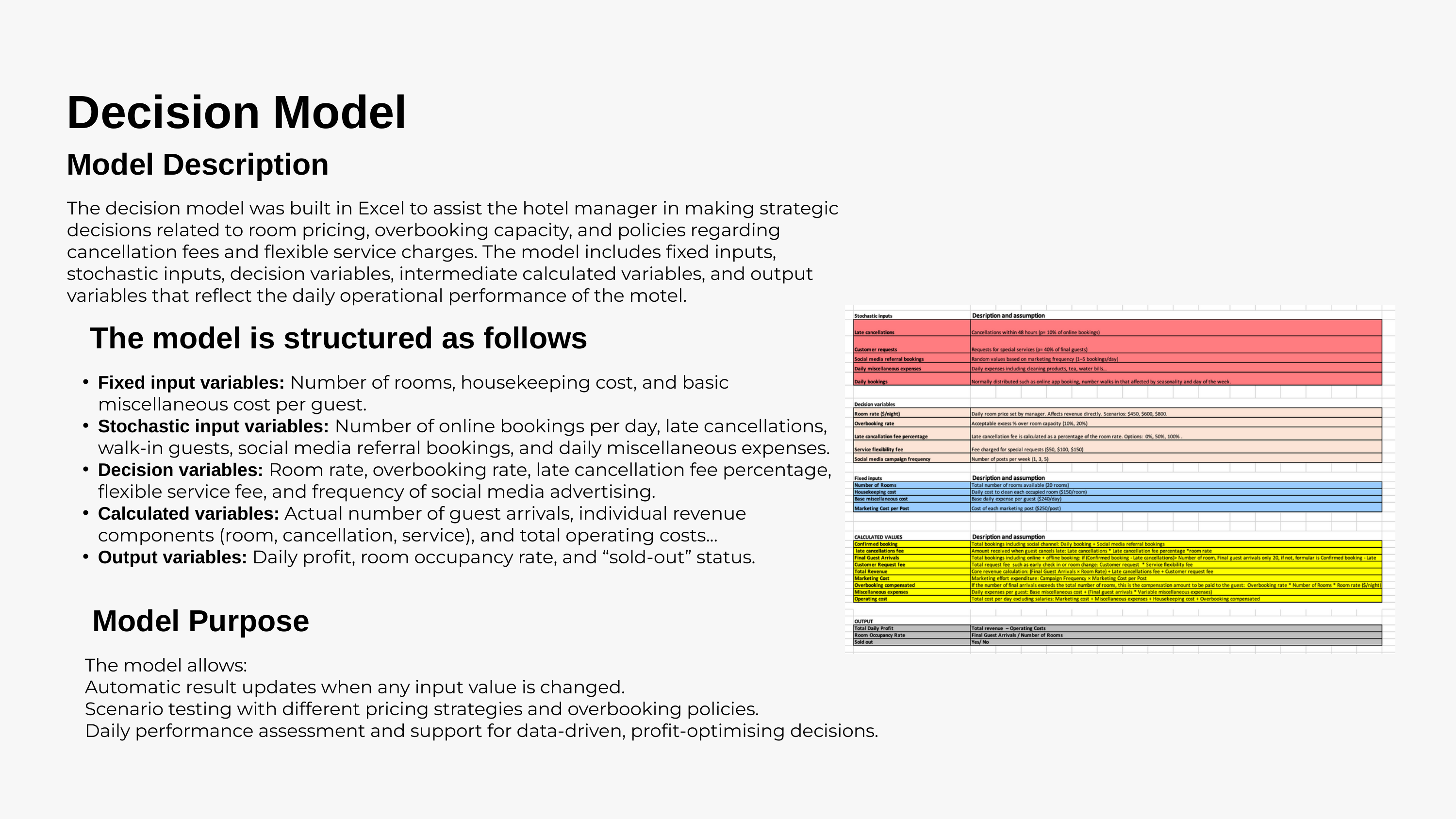

Decision Model
Model Description
The decision model was built in Excel to assist the hotel manager in making strategic decisions related to room pricing, overbooking capacity, and policies regarding cancellation fees and flexible service charges. The model includes fixed inputs, stochastic inputs, decision variables, intermediate calculated variables, and output variables that reflect the daily operational performance of the motel.

The model is structured as follows
Fixed input variables: Number of rooms, housekeeping cost, and basic miscellaneous cost per guest.
Stochastic input variables: Number of online bookings per day, late cancellations, walk-in guests, social media referral bookings, and daily miscellaneous expenses.
Decision variables: Room rate, overbooking rate, late cancellation fee percentage, flexible service fee, and frequency of social media advertising.
Calculated variables: Actual number of guest arrivals, individual revenue components (room, cancellation, service), and total operating costs...
Output variables: Daily profit, room occupancy rate, and “sold-out” status.
Model Purpose
The model allows:
Automatic result updates when any input value is changed.
Scenario testing with different pricing strategies and overbooking policies.
Daily performance assessment and support for data-driven, profit-optimising decisions.